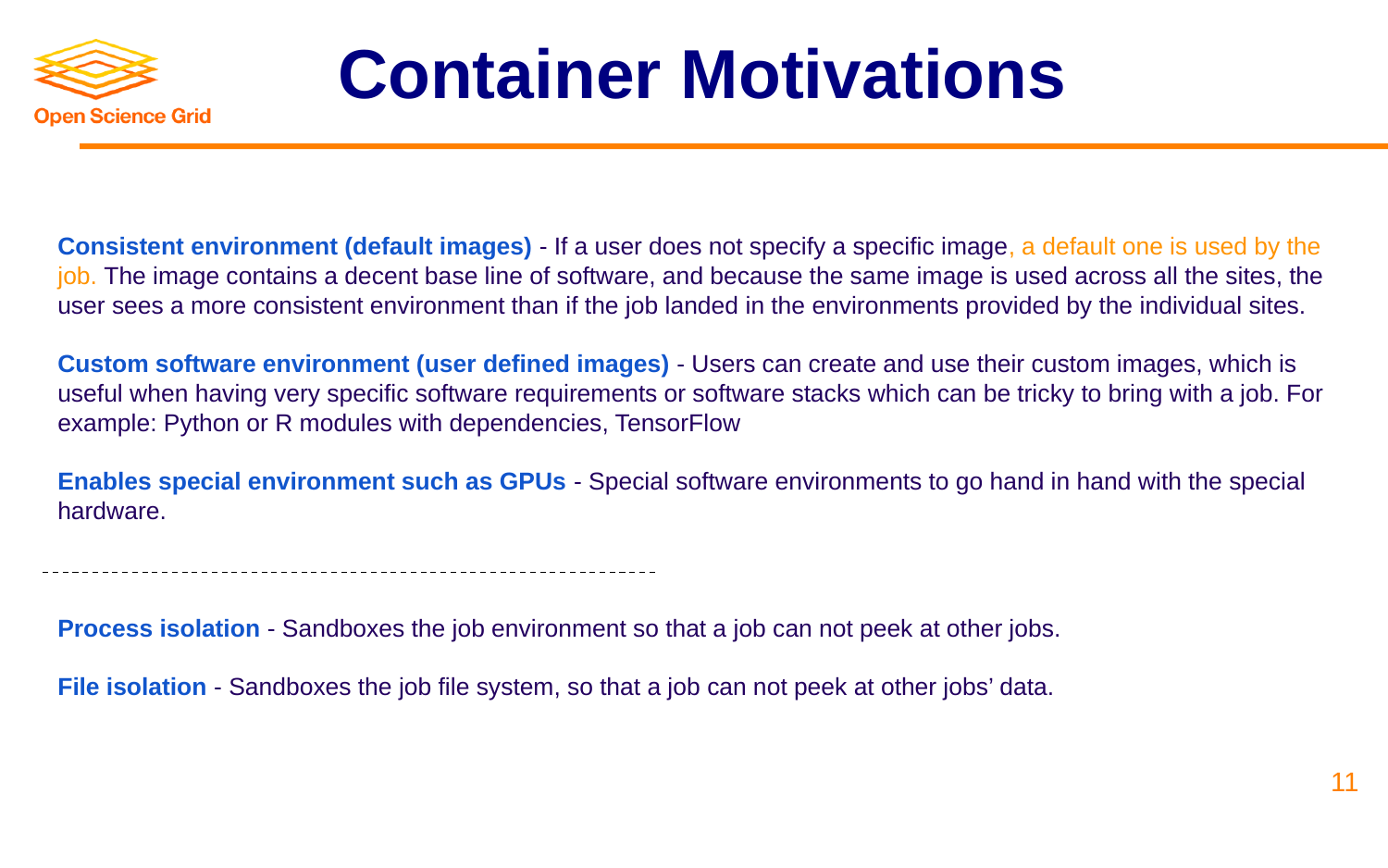

# Container Motivations
Consistent environment (default images) - If a user does not specify a specific image, a default one is used by the job. The image contains a decent base line of software, and because the same image is used across all the sites, the user sees a more consistent environment than if the job landed in the environments provided by the individual sites.
Custom software environment (user defined images) - Users can create and use their custom images, which is useful when having very specific software requirements or software stacks which can be tricky to bring with a job. For example: Python or R modules with dependencies, TensorFlow
Enables special environment such as GPUs - Special software environments to go hand in hand with the special hardware.
Process isolation - Sandboxes the job environment so that a job can not peek at other jobs.
File isolation - Sandboxes the job file system, so that a job can not peek at other jobs’ data.

11